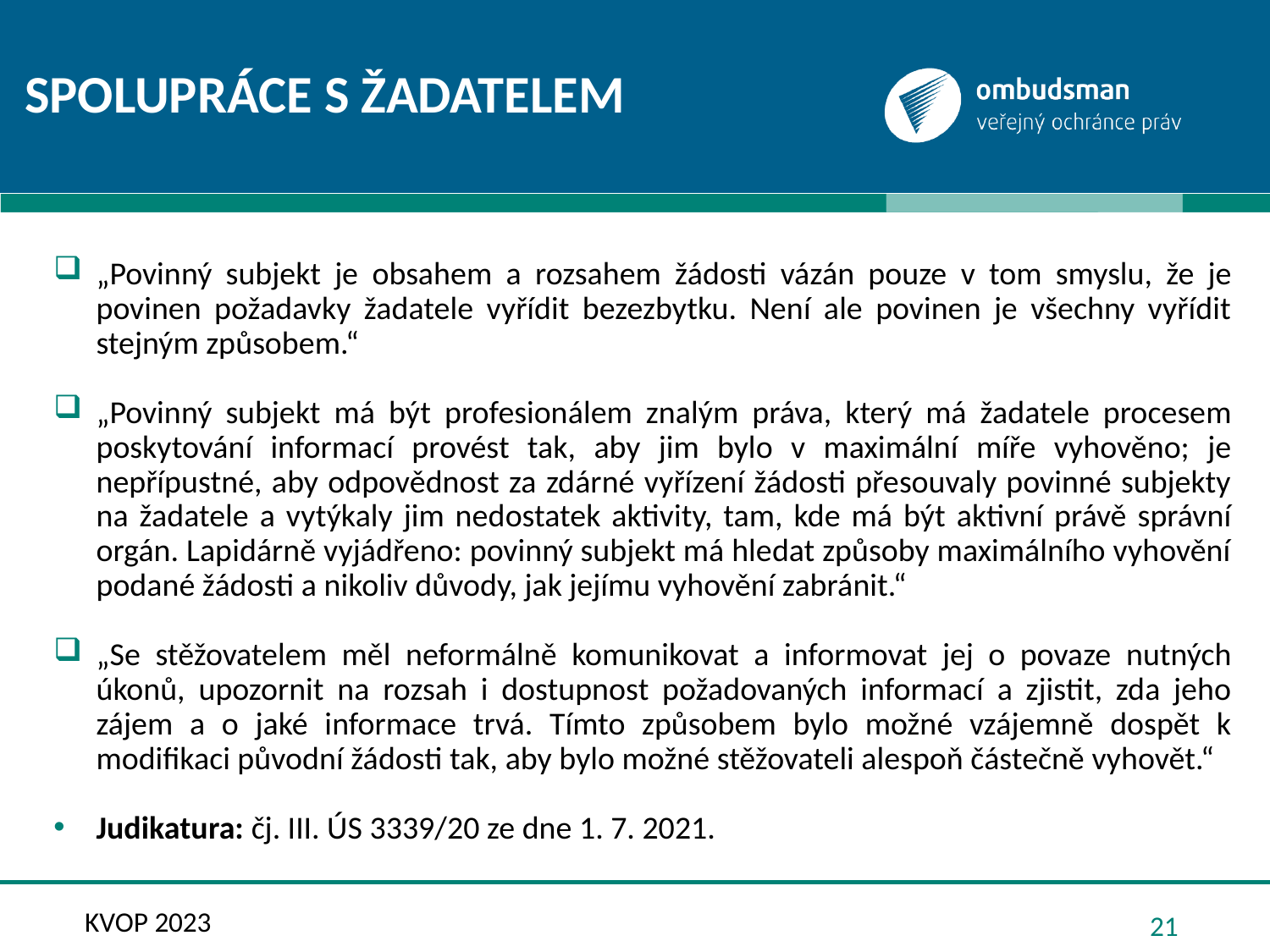

# Spolupráce s žadatelem
„Povinný subjekt je obsahem a rozsahem žádosti vázán pouze v tom smyslu, že je povinen požadavky žadatele vyřídit bezezbytku. Není ale povinen je všechny vyřídit stejným způsobem.“

„Povinný subjekt má být profesionálem znalým práva, který má žadatele procesem poskytování informací provést tak, aby jim bylo v maximální míře vyhověno; je nepřípustné, aby odpovědnost za zdárné vyřízení žádosti přesouvaly povinné subjekty na žadatele a vytýkaly jim nedostatek aktivity, tam, kde má být aktivní právě správní orgán. Lapidárně vyjádřeno: povinný subjekt má hledat způsoby maximálního vyhovění podané žádosti a nikoliv důvody, jak jejímu vyhovění zabránit.“

„Se stěžovatelem měl neformálně komunikovat a informovat jej o povaze nutných úkonů, upozornit na rozsah i dostupnost požadovaných informací a zjistit, zda jeho zájem a o jaké informace trvá. Tímto způsobem bylo možné vzájemně dospět k modifikaci původní žádosti tak, aby bylo možné stěžovateli alespoň částečně vyhovět.“

Judikatura: čj. III. ÚS 3339/20 ze dne 1. 7. 2021.

21
KVOP 2023